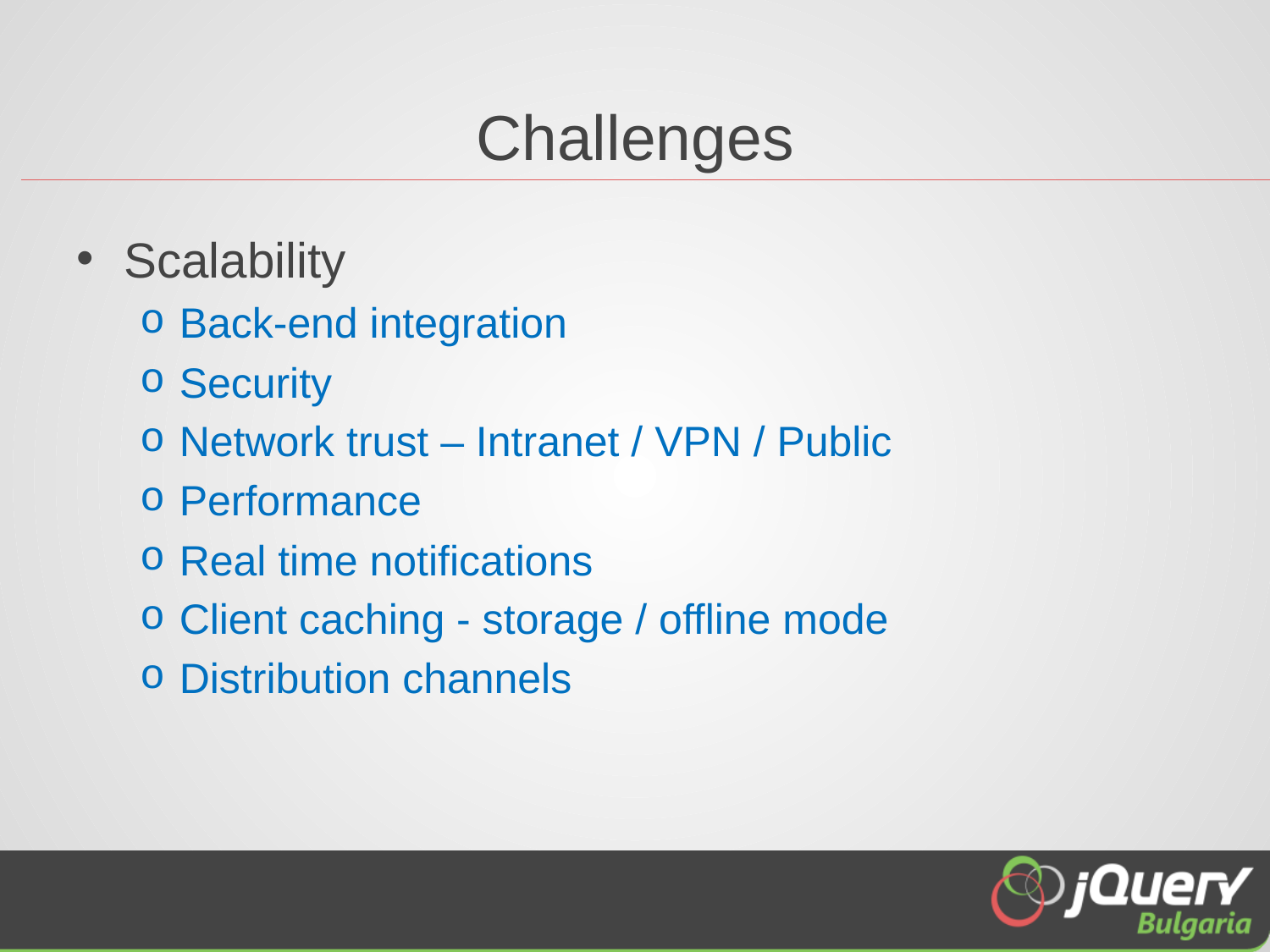

# Challenges
Scalability
Back-end integration
Security
Network trust – Intranet / VPN / Public
Performance
Real time notifications
Client caching - storage / offline mode
Distribution channels